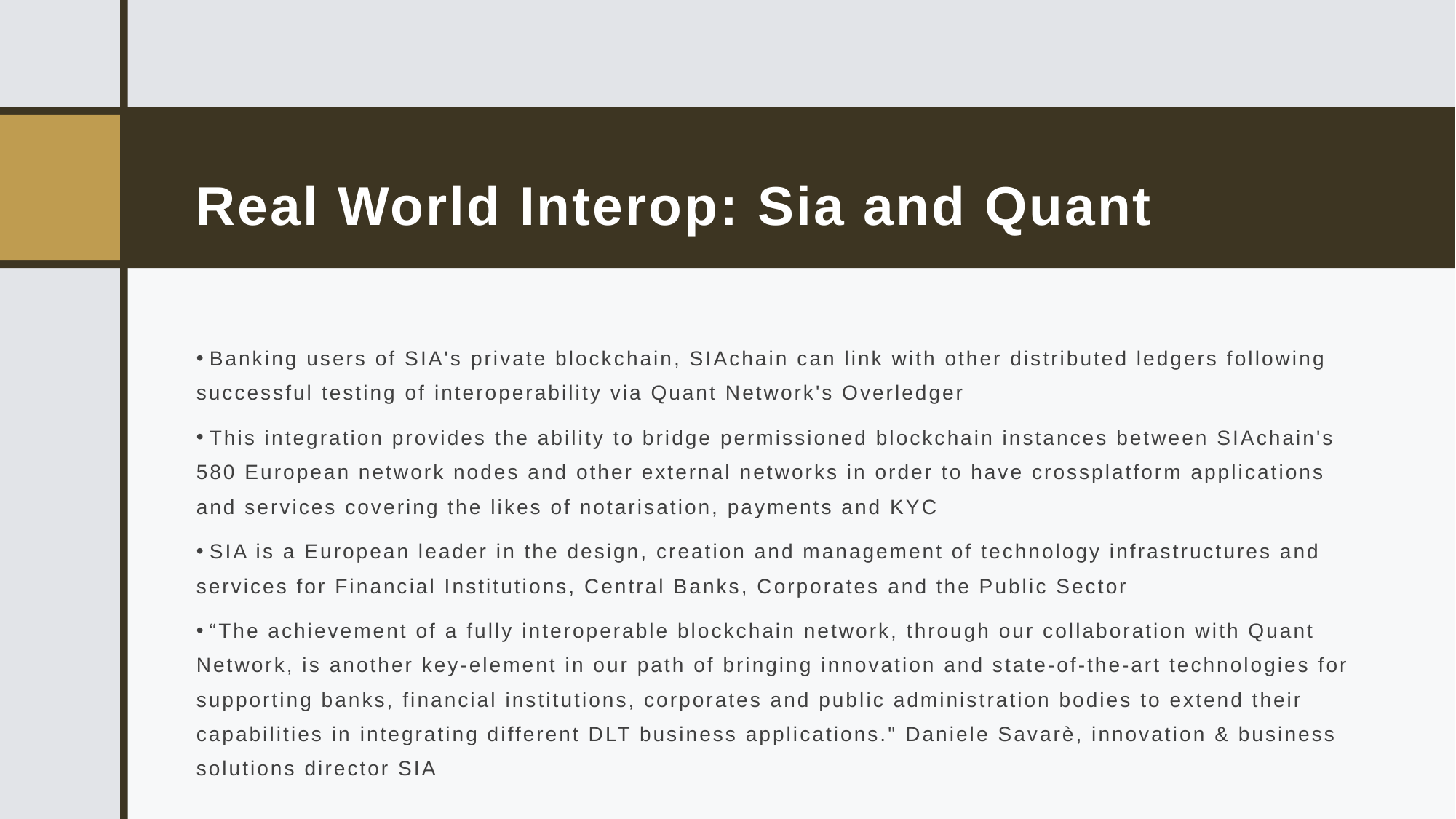

# Real World Interop: Sia and Quant

 Banking users of SIA's private blockchain, SIAchain can link with other distributed ledgers following successful testing of interoperability via Quant Network's Overledger
 This integration provides the ability to bridge permissioned blockchain instances between SIAchain's 580 European network nodes and other external networks in order to have crossplatform applications and services covering the likes of notarisation, payments and KYC
 SIA is a European leader in the design, creation and management of technology infrastructures and services for Financial Institutions, Central Banks, Corporates and the Public Sector
 “The achievement of a fully interoperable blockchain network, through our collaboration with Quant Network, is another key-element in our path of bringing innovation and state-of-the-art technologies for supporting banks, financial institutions, corporates and public administration bodies to extend their capabilities in integrating different DLT business applications." Daniele Savarè, innovation & business solutions director SIA